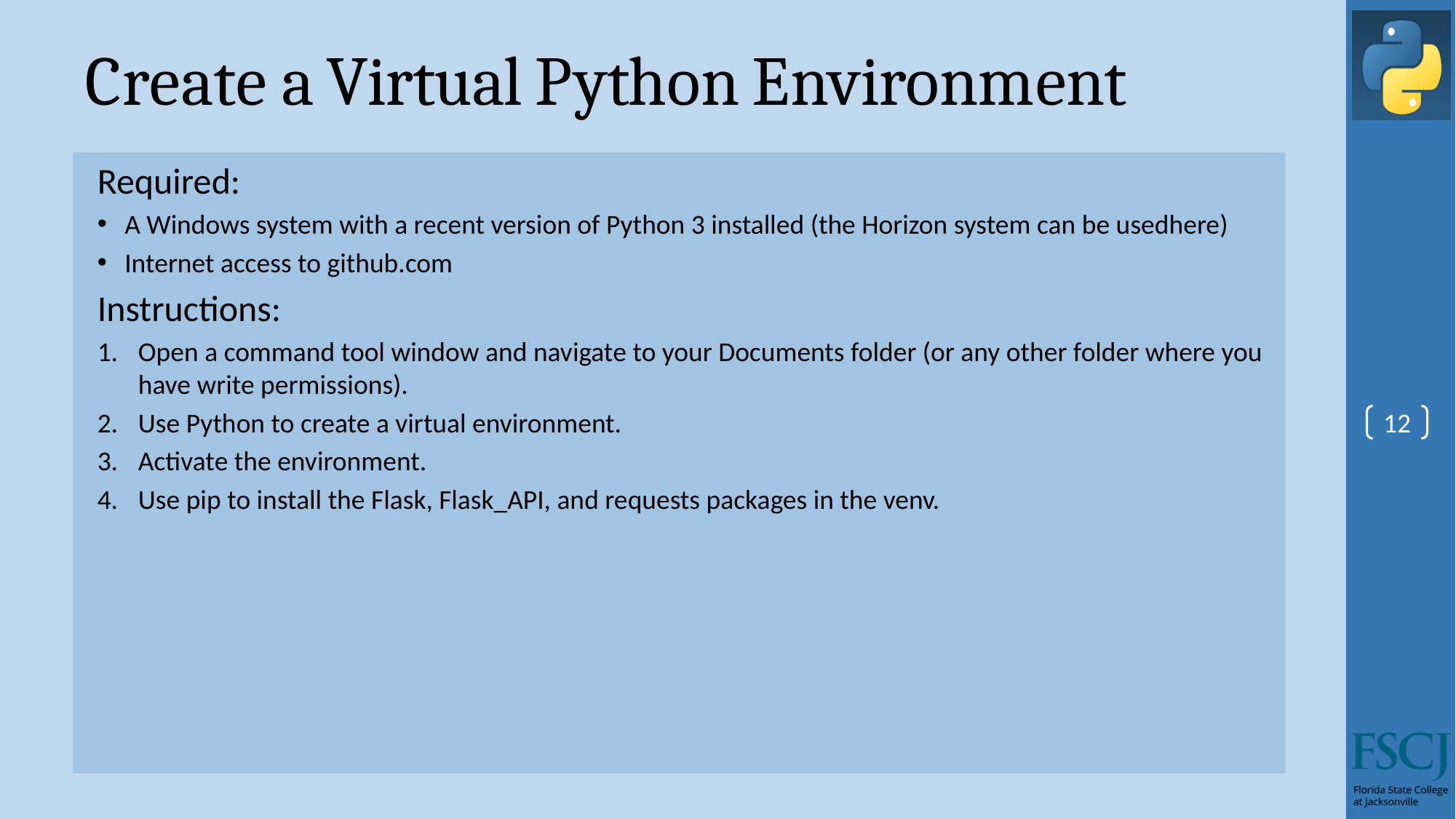

# Create a Virtual Python Environment
Required:
A Windows system with a recent version of Python 3 installed (the Horizon system can be usedhere)
Internet access to github.com
Instructions:
Open a command tool window and navigate to your Documents folder (or any other folder where you have write permissions).
Use Python to create a virtual environment.
Activate the environment.
Use pip to install the Flask, Flask_API, and requests packages in the venv.

12